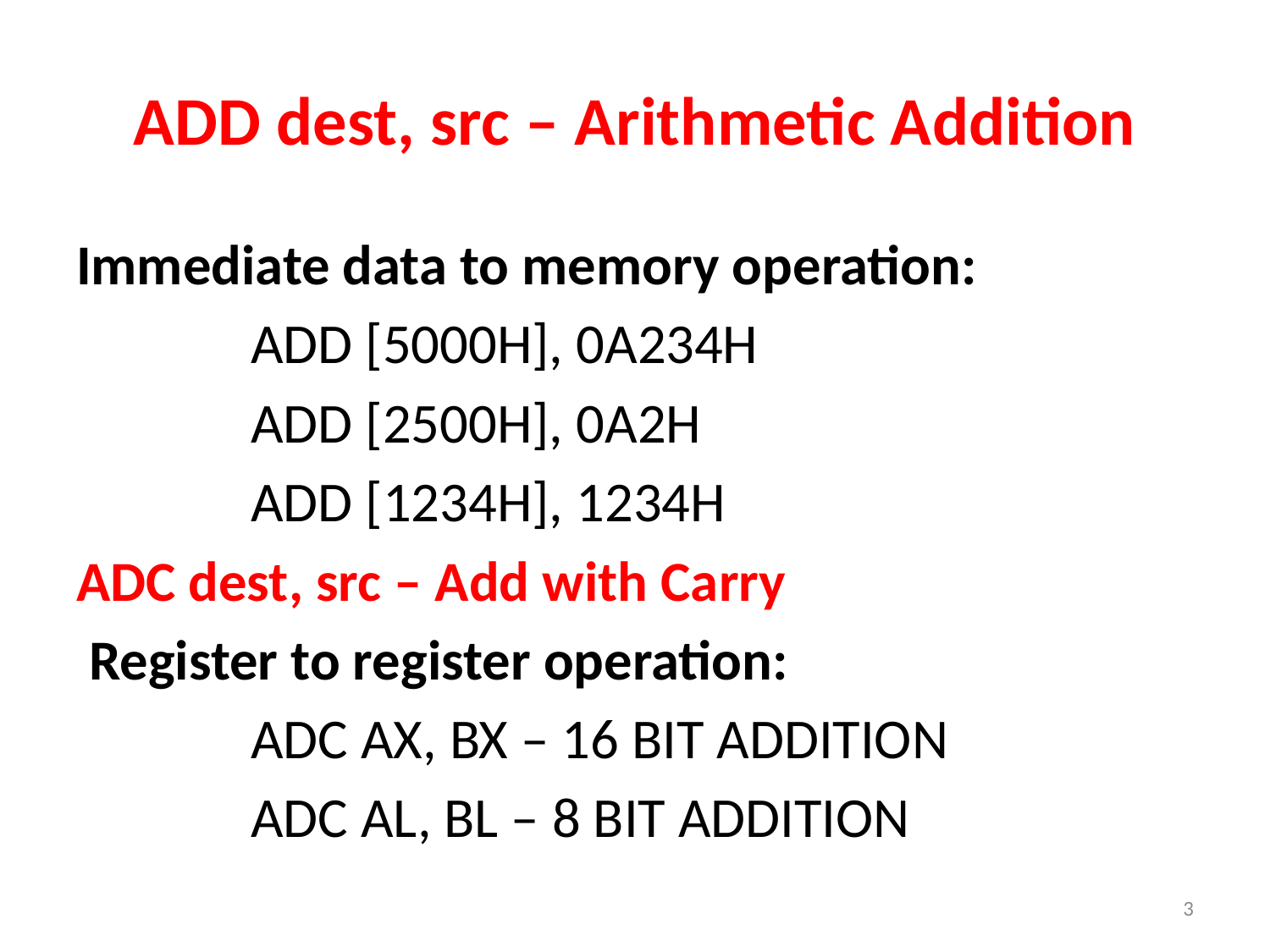

# ADD dest, src – Arithmetic Addition
Immediate data to memory operation:
		ADD [5000H], 0A234H
		ADD [2500H], 0A2H
		ADD [1234H], 1234H
ADC dest, src – Add with Carry
 Register to register operation:
		ADC AX, BX – 16 BIT ADDITION
		ADC AL, BL – 8 BIT ADDITION

3